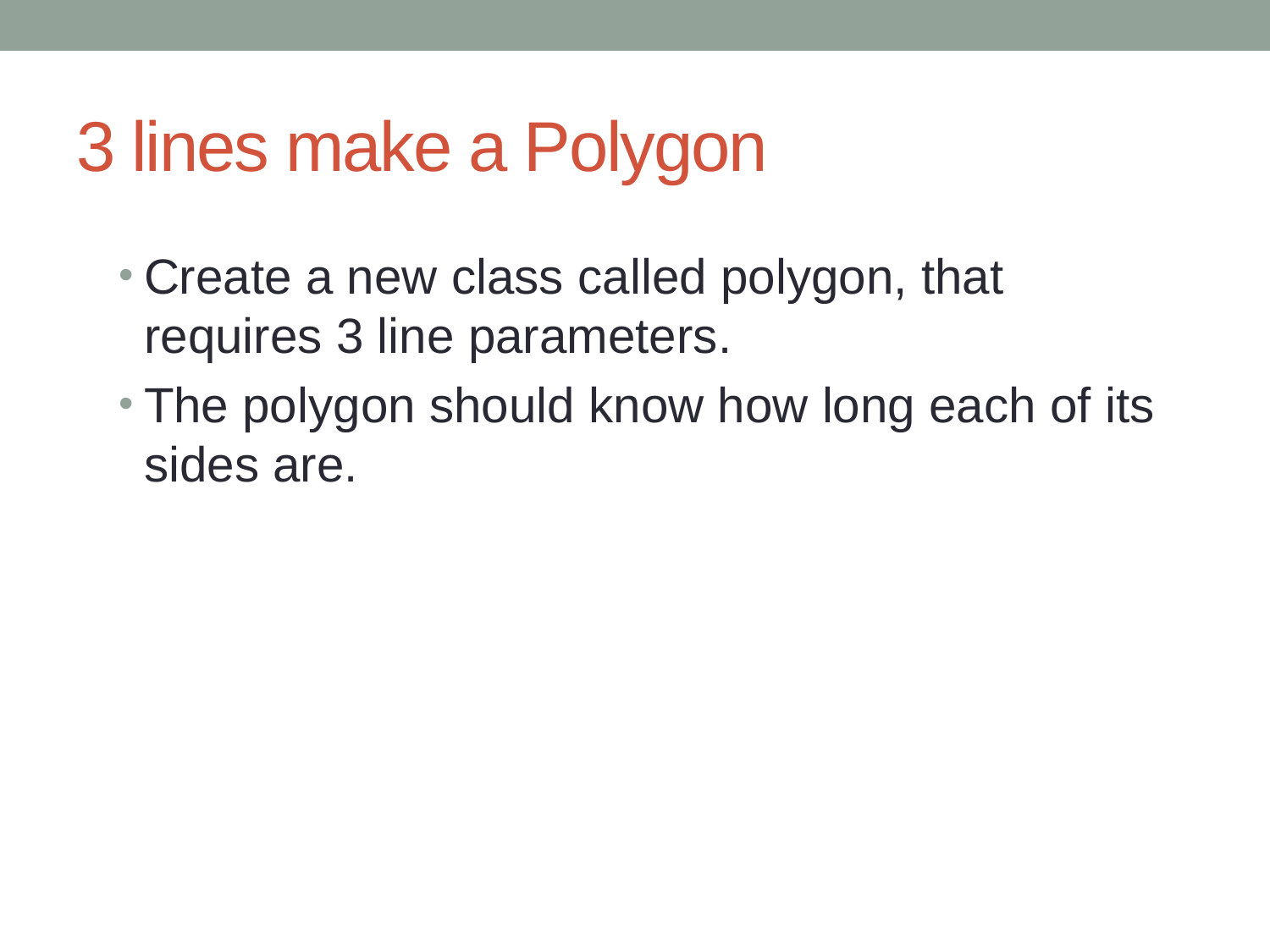

# 3 lines make a Polygon
Create a new class called polygon, that requires 3 line parameters.
The polygon should know how long each of its sides are.